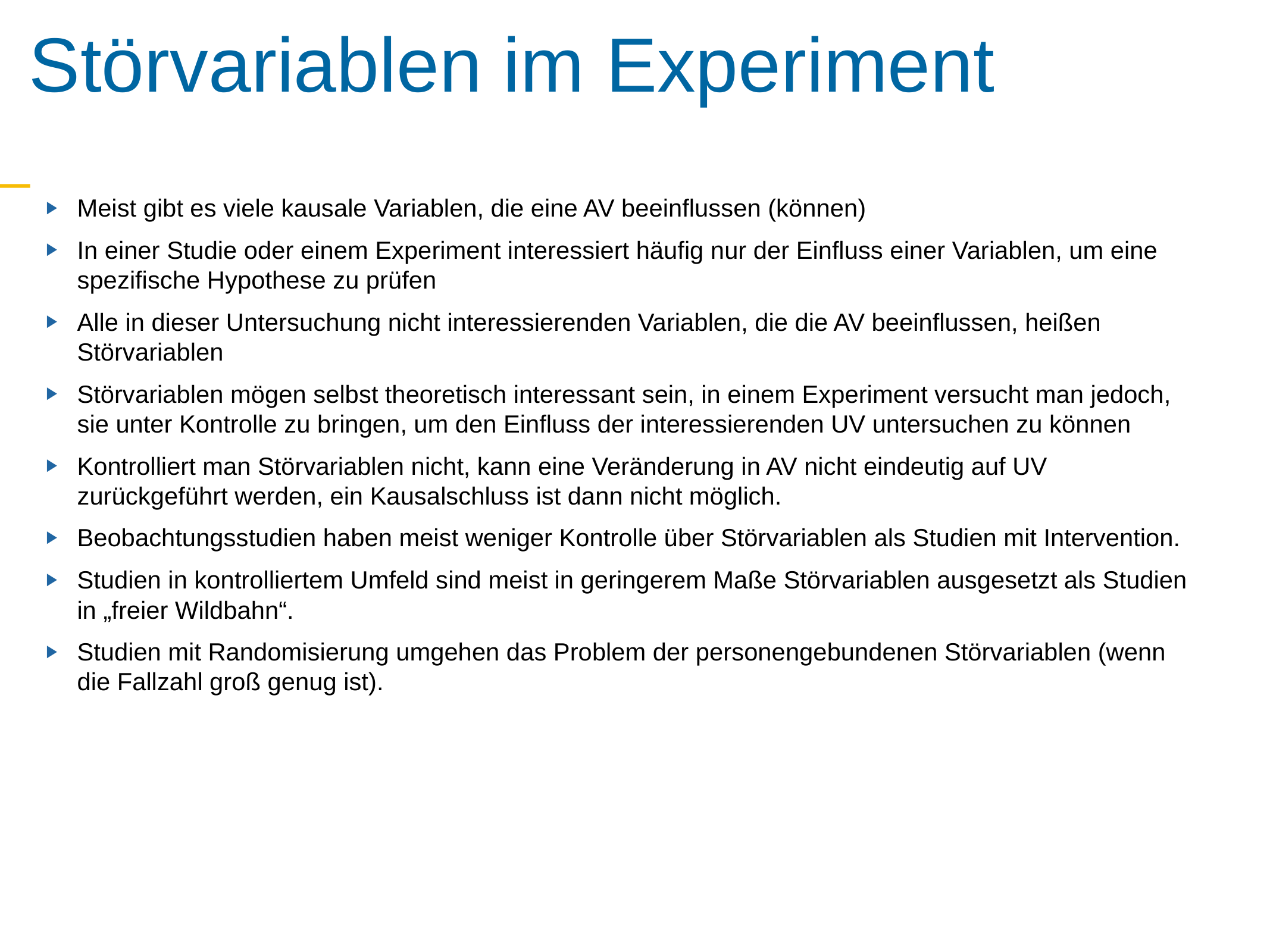

Störvariablen im Experiment
Meist gibt es viele kausale Variablen, die eine AV beeinflussen (können)
In einer Studie oder einem Experiment interessiert häufig nur der Einfluss einer Variablen, um eine spezifische Hypothese zu prüfen
Alle in dieser Untersuchung nicht interessierenden Variablen, die die AV beeinflussen, heißen Störvariablen
Störvariablen mögen selbst theoretisch interessant sein, in einem Experiment versucht man jedoch, sie unter Kontrolle zu bringen, um den Einfluss der interessierenden UV untersuchen zu können
Kontrolliert man Störvariablen nicht, kann eine Veränderung in AV nicht eindeutig auf UV zurückgeführt werden, ein Kausalschluss ist dann nicht möglich.
Beobachtungsstudien haben meist weniger Kontrolle über Störvariablen als Studien mit Intervention.
Studien in kontrolliertem Umfeld sind meist in geringerem Maße Störvariablen ausgesetzt als Studien in „freier Wildbahn“.
Studien mit Randomisierung umgehen das Problem der personengebundenen Störvariablen (wenn die Fallzahl groß genug ist).
27